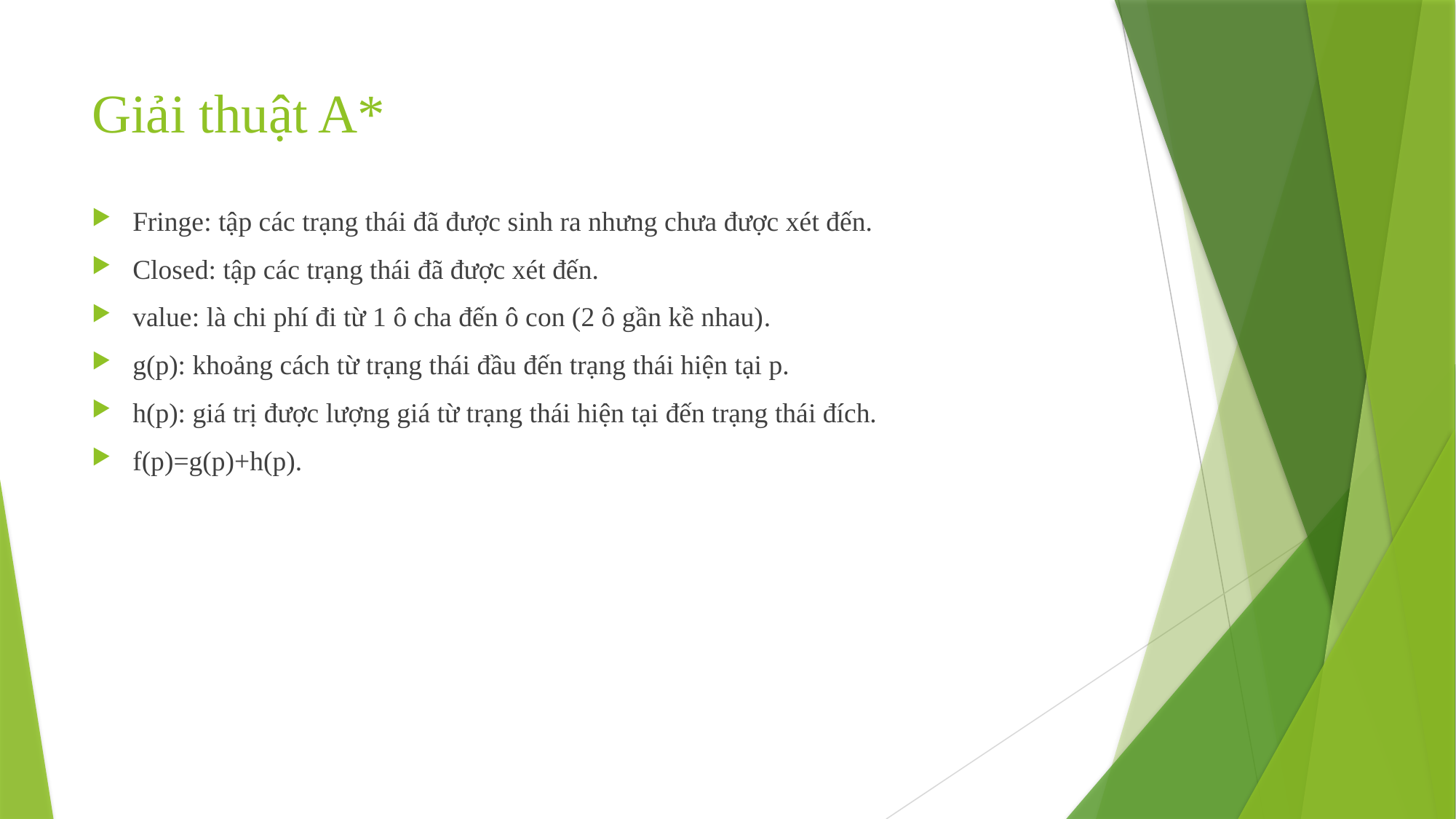

# Giải thuật A*
Fringe: tập các trạng thái đã được sinh ra nhưng chưa được xét đến.
Closed: tập các trạng thái đã được xét đến.
value: là chi phí đi từ 1 ô cha đến ô con (2 ô gần kề nhau).
g(p): khoảng cách từ trạng thái đầu đến trạng thái hiện tại p.
h(p): giá trị được lượng giá từ trạng thái hiện tại đến trạng thái đích.
f(p)=g(p)+h(p).